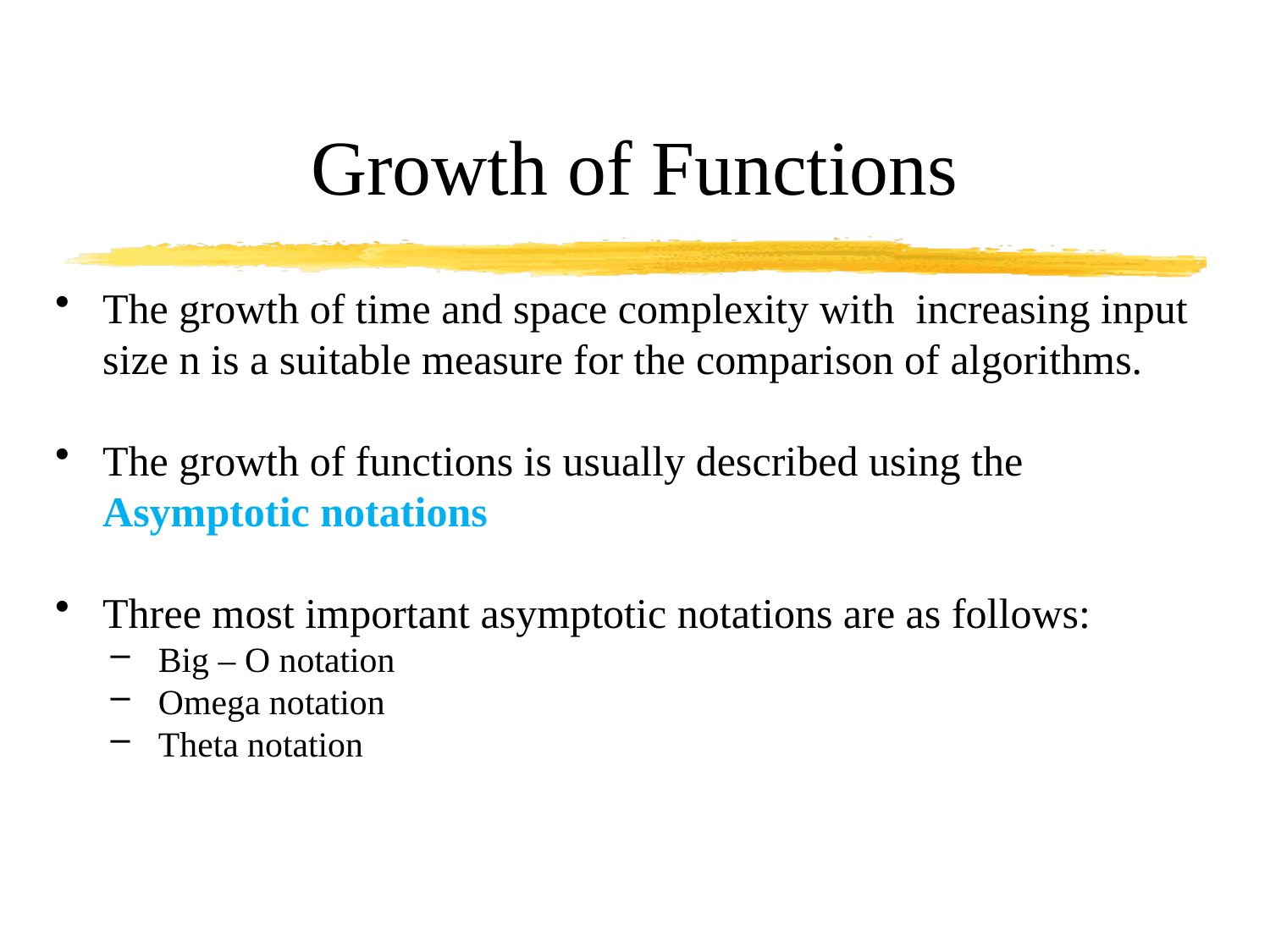

# Growth of Functions
The growth of time and space complexity with  increasing input size n is a suitable measure for the comparison of algorithms.

The growth of functions is usually described using the Asymptotic notations

Three most important asymptotic notations are as follows:
Big – O notation
Omega notation
Theta notation